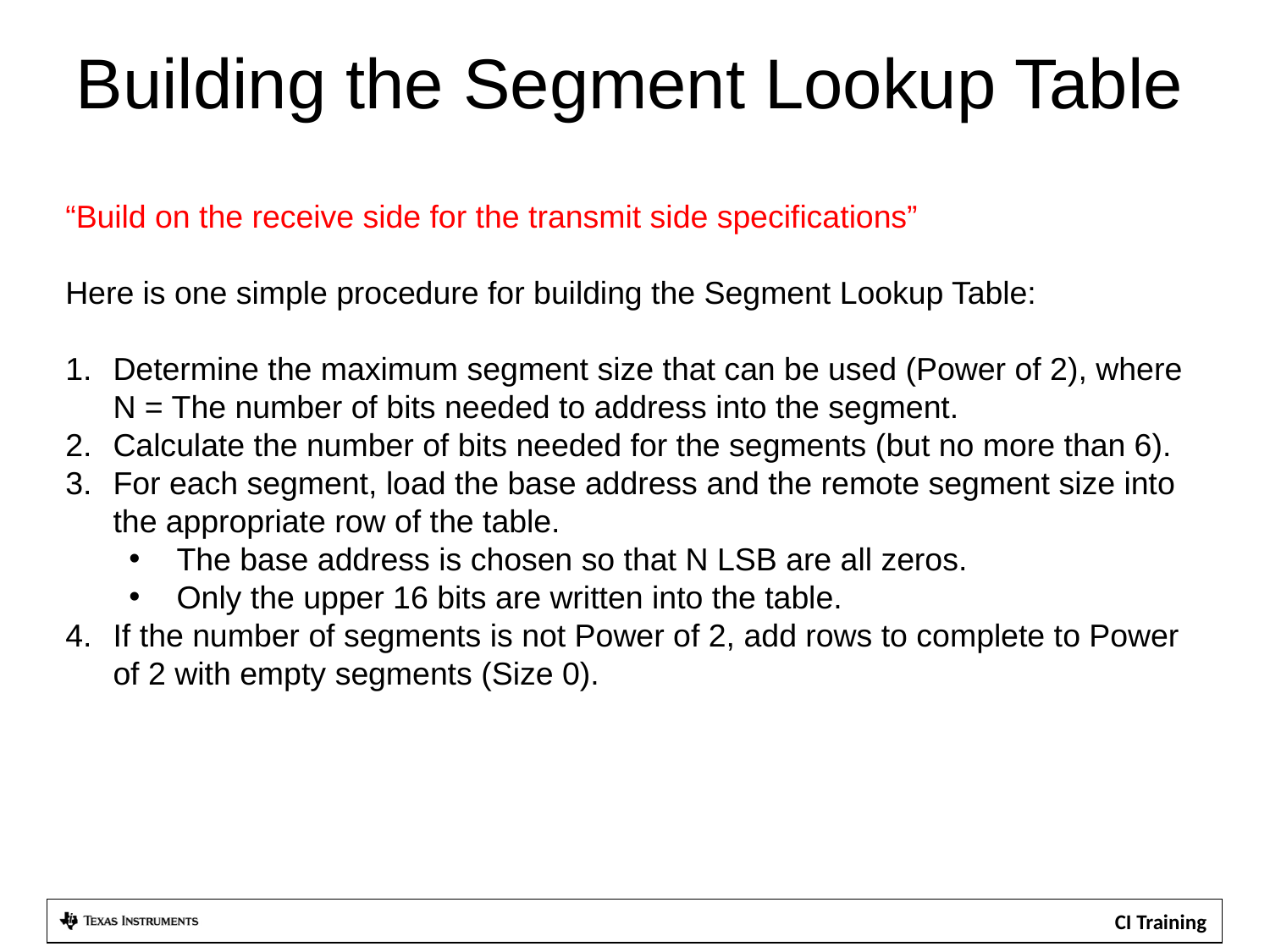

Building the Segment Lookup Table
“Build on the receive side for the transmit side specifications”

Here is one simple procedure for building the Segment Lookup Table:
Determine the maximum segment size that can be used (Power of 2), where
N = The number of bits needed to address into the segment.
Calculate the number of bits needed for the segments (but no more than 6).
For each segment, load the base address and the remote segment size into the appropriate row of the table.
The base address is chosen so that N LSB are all zeros.
Only the upper 16 bits are written into the table.
If the number of segments is not Power of 2, add rows to complete to Power of 2 with empty segments (Size 0).